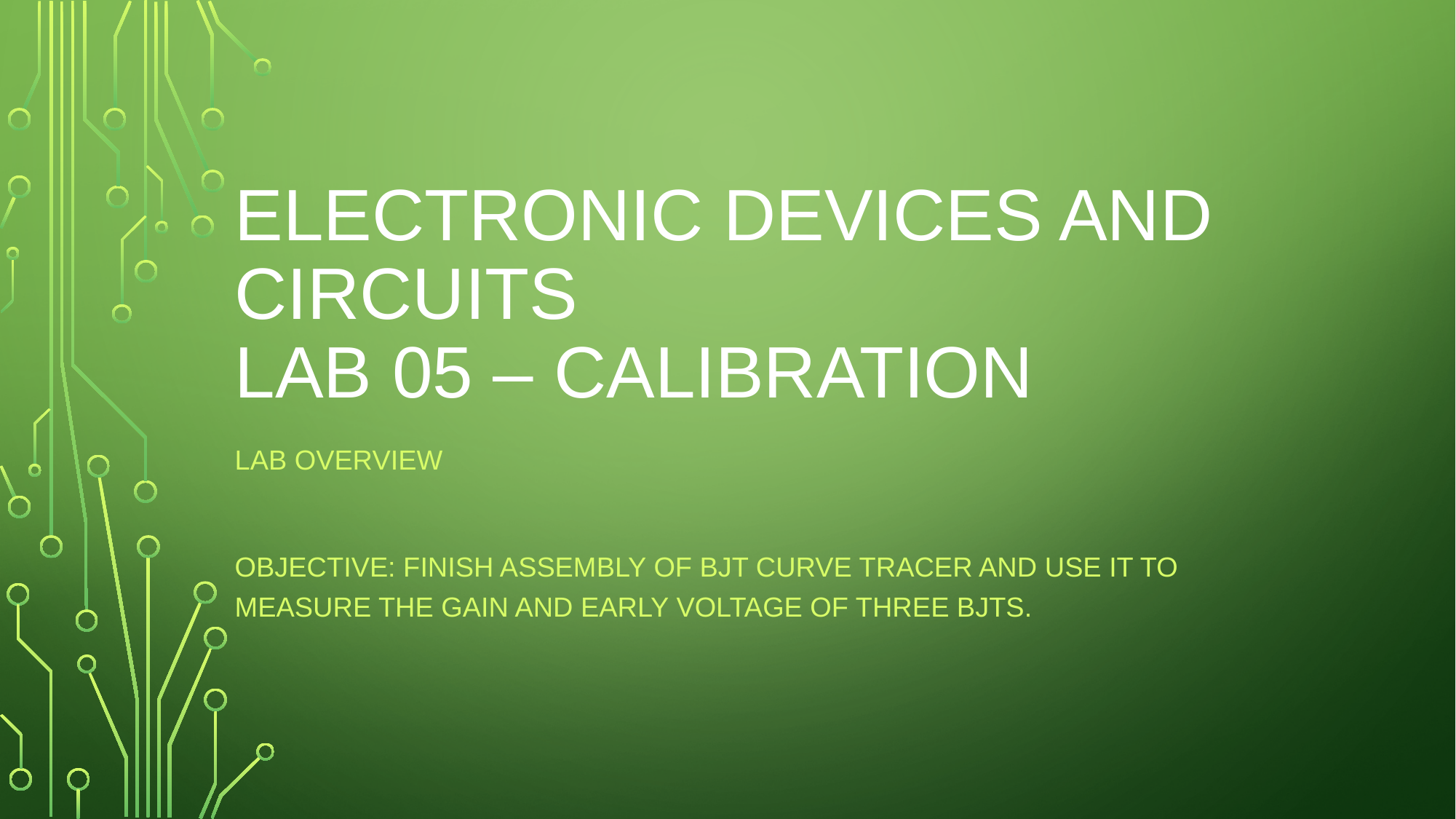

# Electronic Devices and Circuits Lab 05 – calibration
Lab overview

Objective: Finish assembly of BJT Curve Tracer and use it to measure the gain and Early voltage of three BJTs.